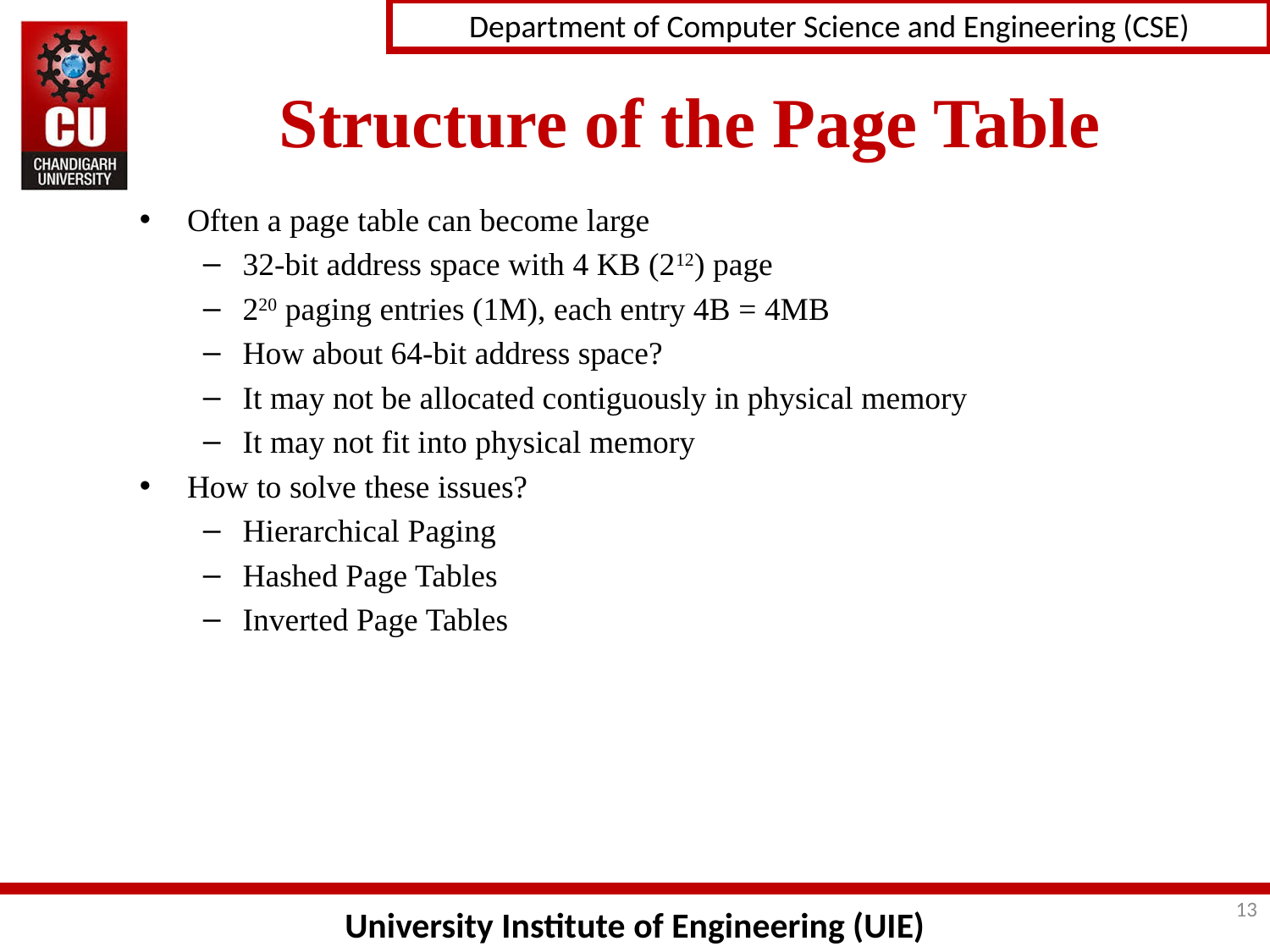

# Structure of the Page Table
Often a page table can become large
32-bit address space with 4 KB (212) page
220 paging entries (1M), each entry 4B = 4MB
How about 64-bit address space?
It may not be allocated contiguously in physical memory
It may not fit into physical memory
How to solve these issues?
Hierarchical Paging
Hashed Page Tables
Inverted Page Tables
13